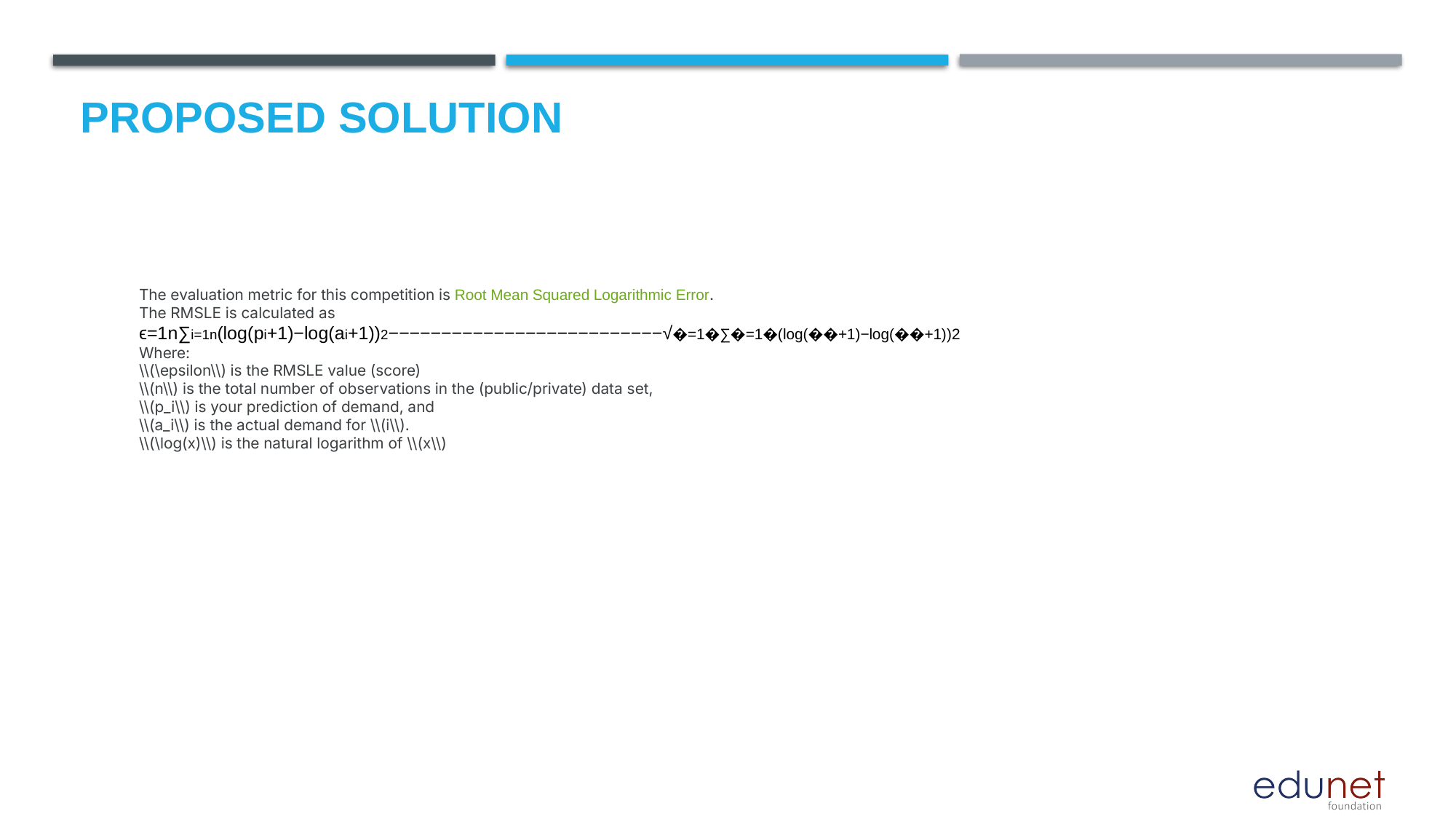

# Proposed Solution

The evaluation metric for this competition is Root Mean Squared Logarithmic Error.
The RMSLE is calculated as
ϵ=1n∑i=1n(log(pi+1)−log(ai+1))2−−−−−−−−−−−−−−−−−−−−−−−−−−√�=1�∑�=1�(log⁡(��+1)−log⁡(��+1))2
Where:
\\(\epsilon\\) is the RMSLE value (score)
\\(n\\) is the total number of observations in the (public/private) data set,
\\(p_i\\) is your prediction of demand, and
\\(a_i\\) is the actual demand for \\(i\\).
\\(\log(x)\\) is the natural logarithm of \\(x\\)